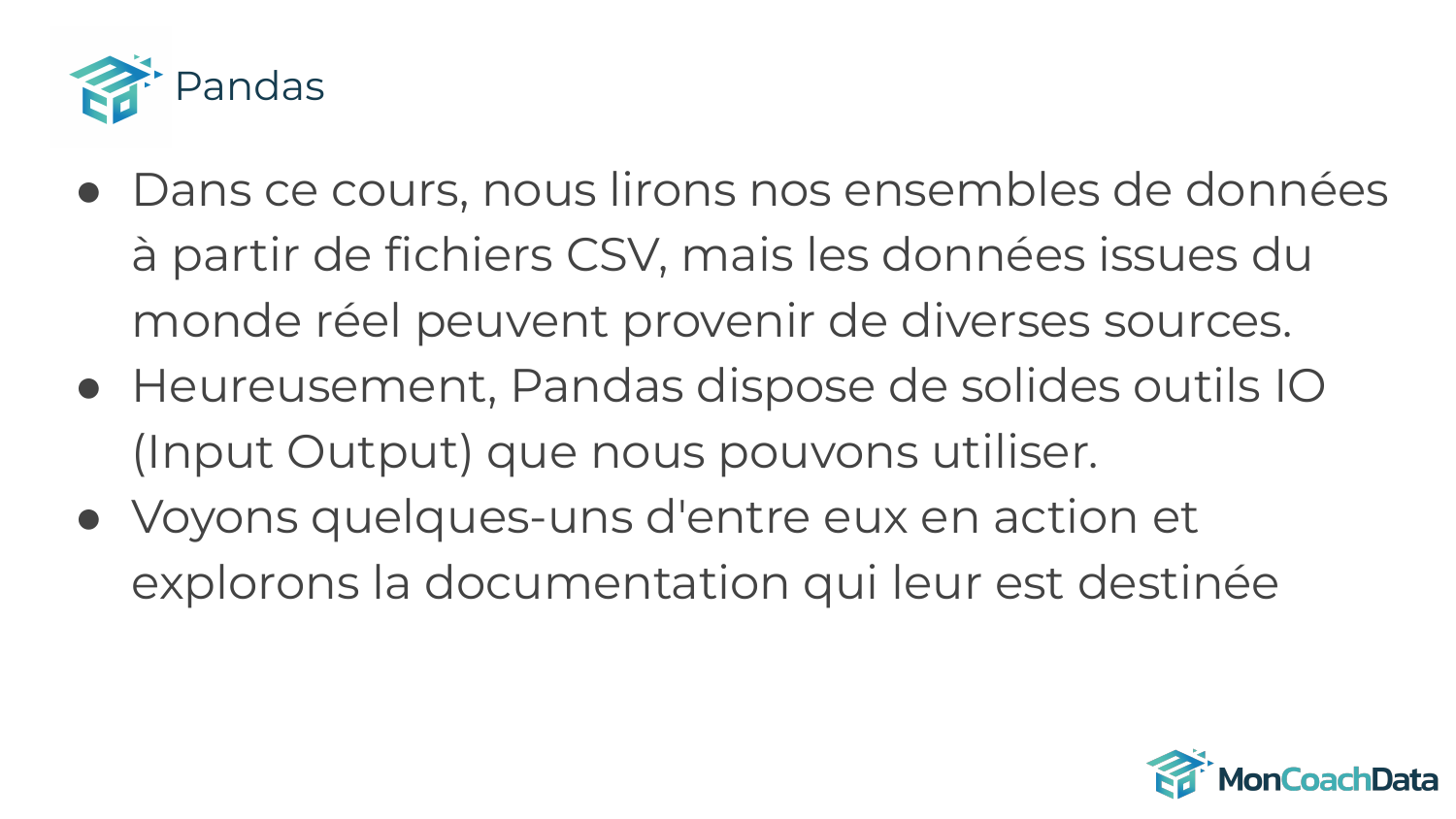

# Pandas
Dans ce cours, nous lirons nos ensembles de données à partir de fichiers CSV, mais les données issues du monde réel peuvent provenir de diverses sources.
Heureusement, Pandas dispose de solides outils IO (Input Output) que nous pouvons utiliser.
Voyons quelques-uns d'entre eux en action et explorons la documentation qui leur est destinée